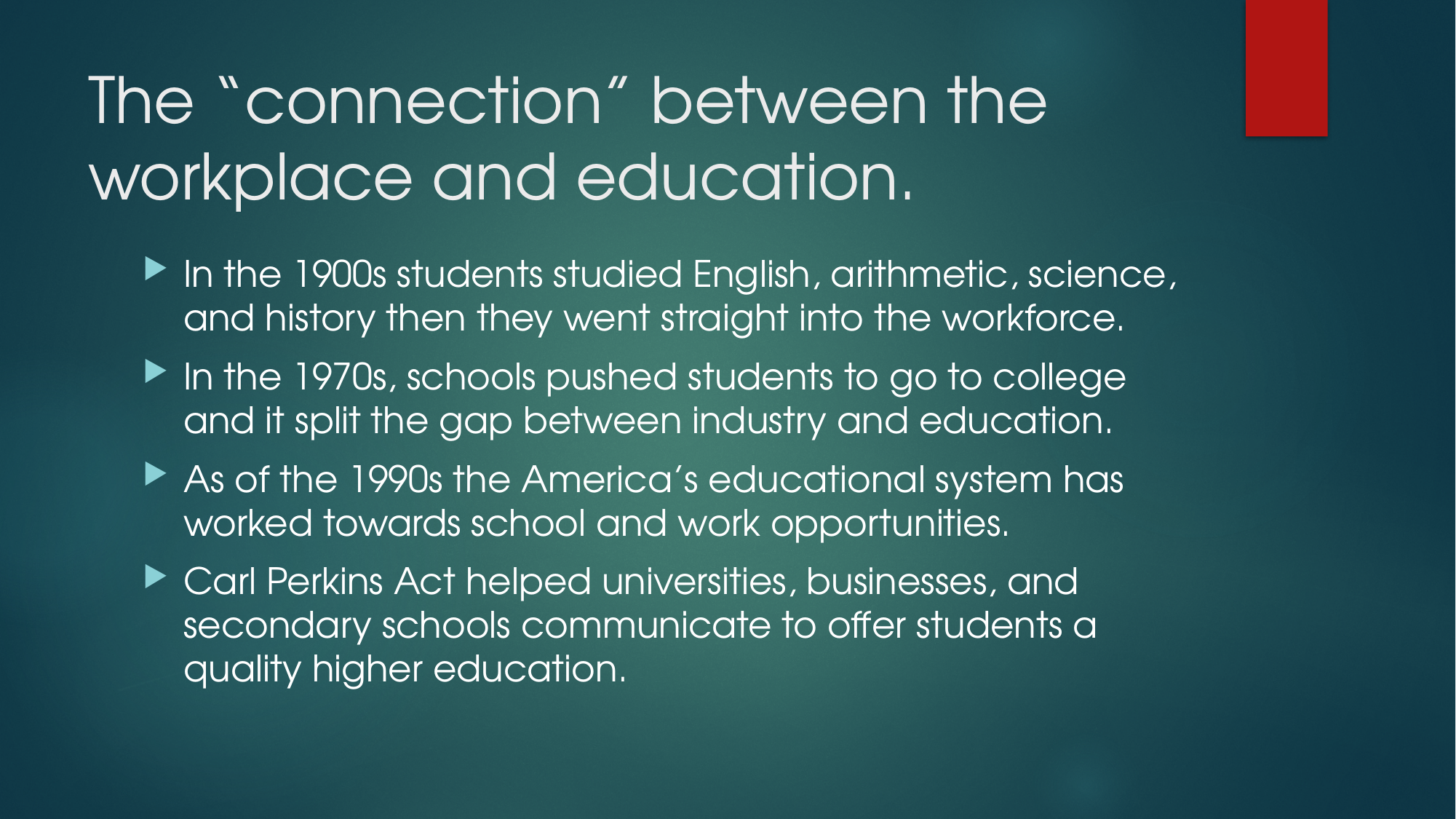

# The “connection” between the workplace and education.
In the 1900s students studied English, arithmetic, science, and history then they went straight into the workforce.
In the 1970s, schools pushed students to go to college and it split the gap between industry and education.
As of the 1990s the America’s educational system has worked towards school and work opportunities.
Carl Perkins Act helped universities, businesses, and secondary schools communicate to offer students a quality higher education.